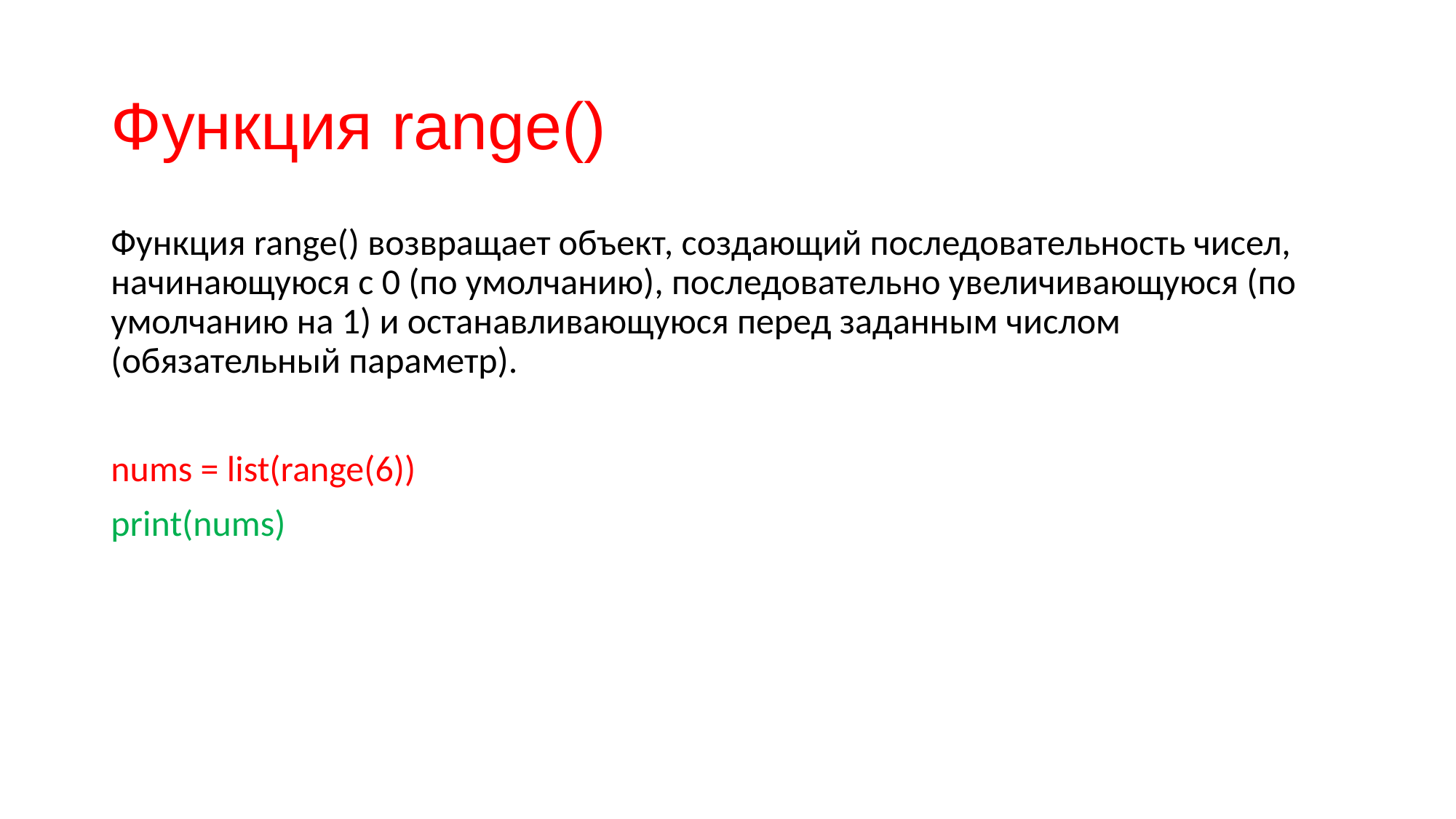

# Функция range()
Функция range() возвращает объект, создающий последовательность чисел, начинающуюся с 0 (по умолчанию), последовательно увеличивающуюся (по умолчанию на 1) и останавливающуюся перед заданным числом (обязательный параметр).

nums = list(range(6))
print(nums)